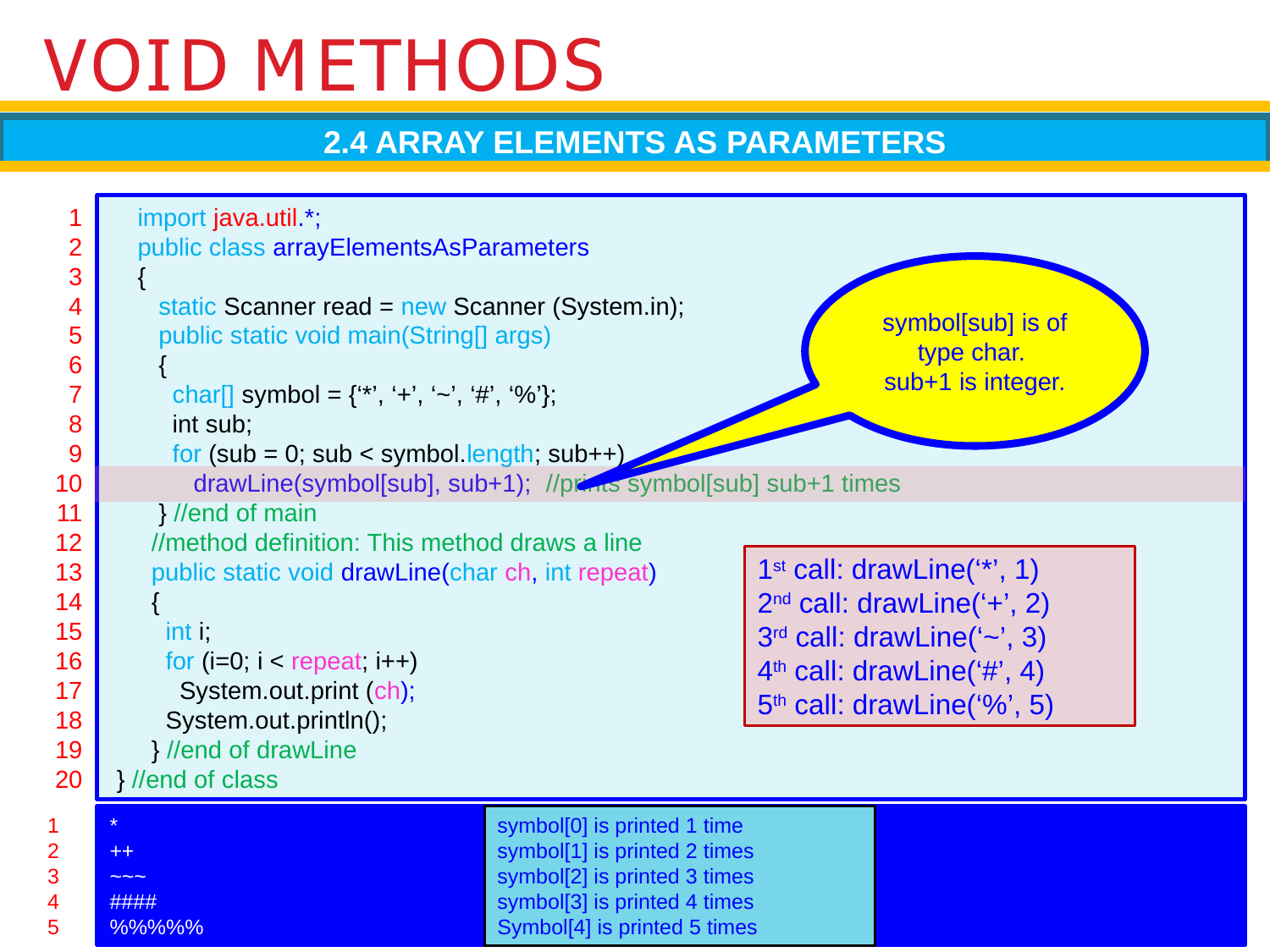

# VOID METHODS
2.4 ARRAY ELEMENTS AS PARAMETERS
1
2
3
4
5
6
7
8
9
10
11
12
13
14
15
16
17
18
19
20
    import java.util.*;
    public class arrayElementsAsParameters
    {
       static Scanner read = new Scanner (System.in);
       public static void main(String[] args)
       {
         char[] symbol = {‘*’, ‘+’, ‘~’, ‘#’, ‘%’};
         int sub;
         for (sub = 0; sub < symbol.length; sub++)
            drawLine(symbol[sub], sub+1);  //prints symbol[sub] sub+1 times
       } //end of main
      //method definition: This method draws a line
      public static void drawLine(char ch, int repeat)
      {
        int i;
        for (i=0; i < repeat; i++)
          System.out.print (ch);
        System.out.println();
      } //end of drawLine
 } //end of class
symbol[sub] is of type char.
sub+1 is integer.

1st call: drawLine(‘*’, 1)
2nd call: drawLine(‘+’, 2)
3rd call: drawLine(‘~’, 3)
4th call: drawLine(‘#’, 4)
5th call: drawLine(‘%’, 5)
1
2
3
4
5
*
++
~~~
####
%%%%%
symbol[0] is printed 1 time
symbol[1] is printed 2 times
symbol[2] is printed 3 times
symbol[3] is printed 4 times
Symbol[4] is printed 5 times
12